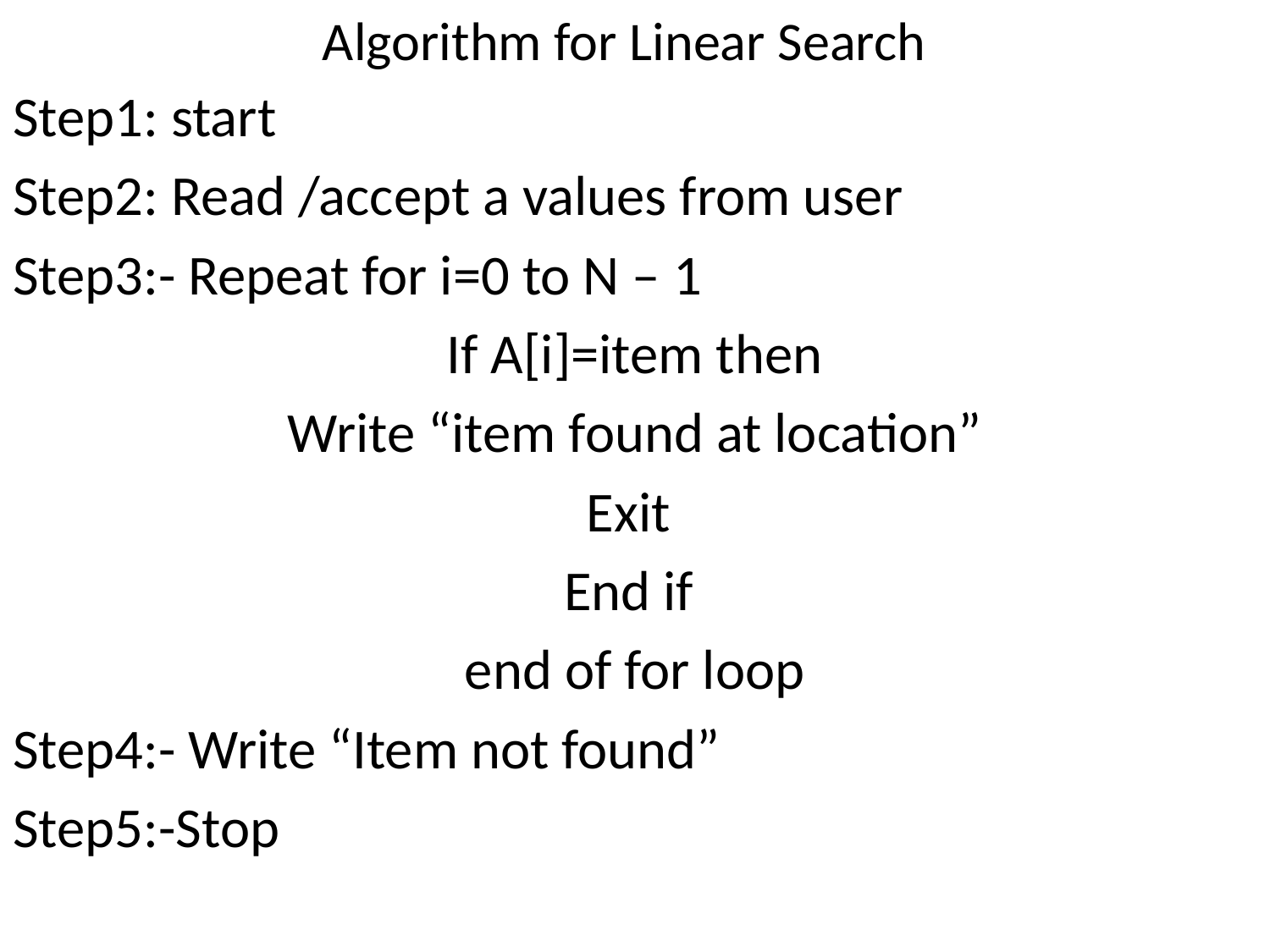

# Algorithm for Linear Search
Step1: start
Step2: Read /accept a values from user
Step3:- Repeat for i=0 to N – 1
If A[i]=item then
Write “item found at location”
Exit
End if
end of for loop
Step4:- Write “Item not found”
Step5:-Stop